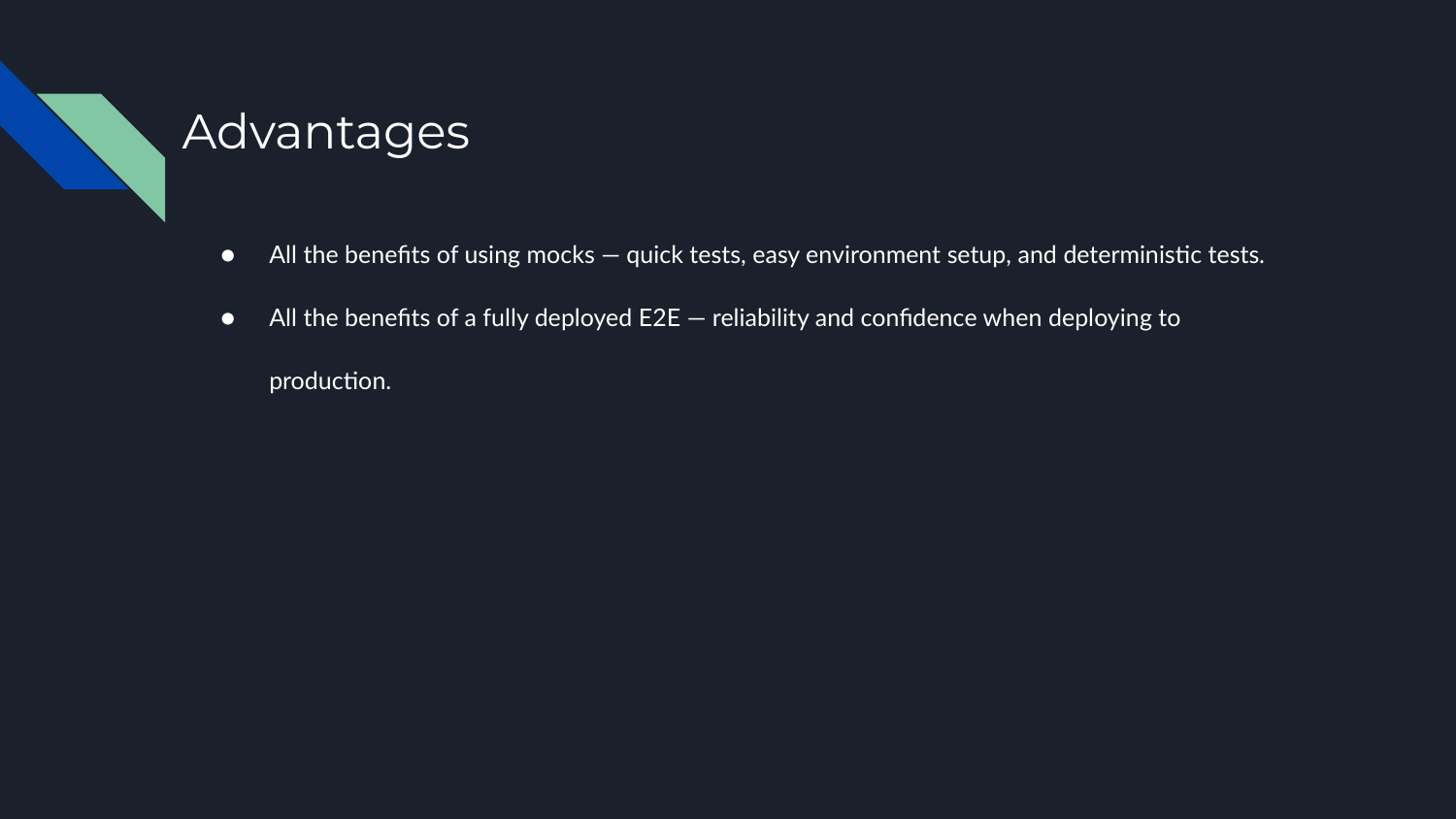

# Advantages
All the benefits of using mocks — quick tests, easy environment setup, and deterministic tests.
All the benefits of a fully deployed E2E — reliability and confidence when deploying to production.